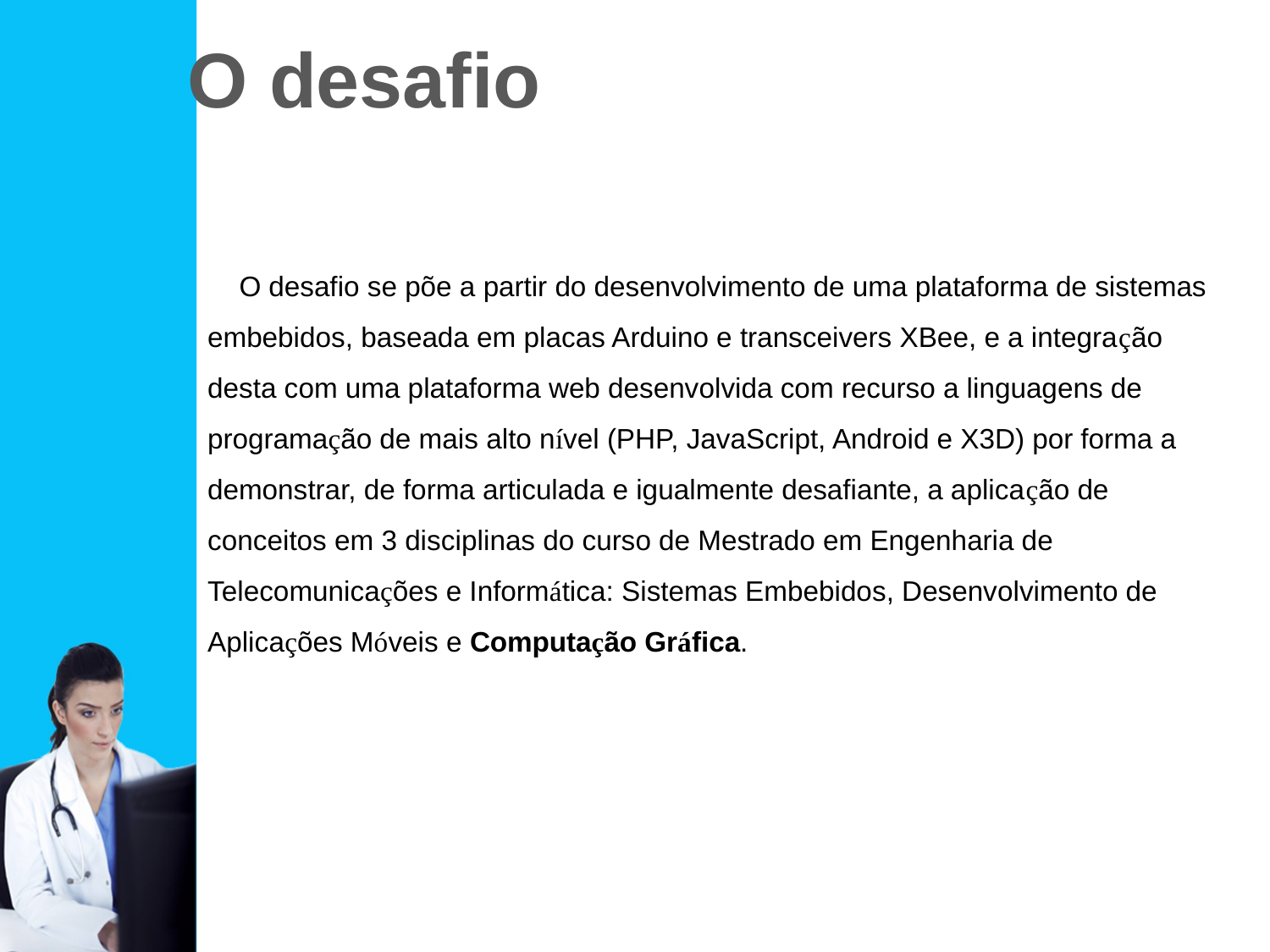

O desafio
O desafio se põe a partir do desenvolvimento de uma plataforma de sistemas embebidos, baseada em placas Arduino e transceivers XBee, e a integração desta com uma plataforma web desenvolvida com recurso a linguagens de programação de mais alto nível (PHP, JavaScript, Android e X3D) por forma a demonstrar, de forma articulada e igualmente desafiante, a aplicação de conceitos em 3 disciplinas do curso de Mestrado em Engenharia de Telecomunicações e Informática: Sistemas Embebidos, Desenvolvimento de Aplicações Móveis e Computação Gráfica.